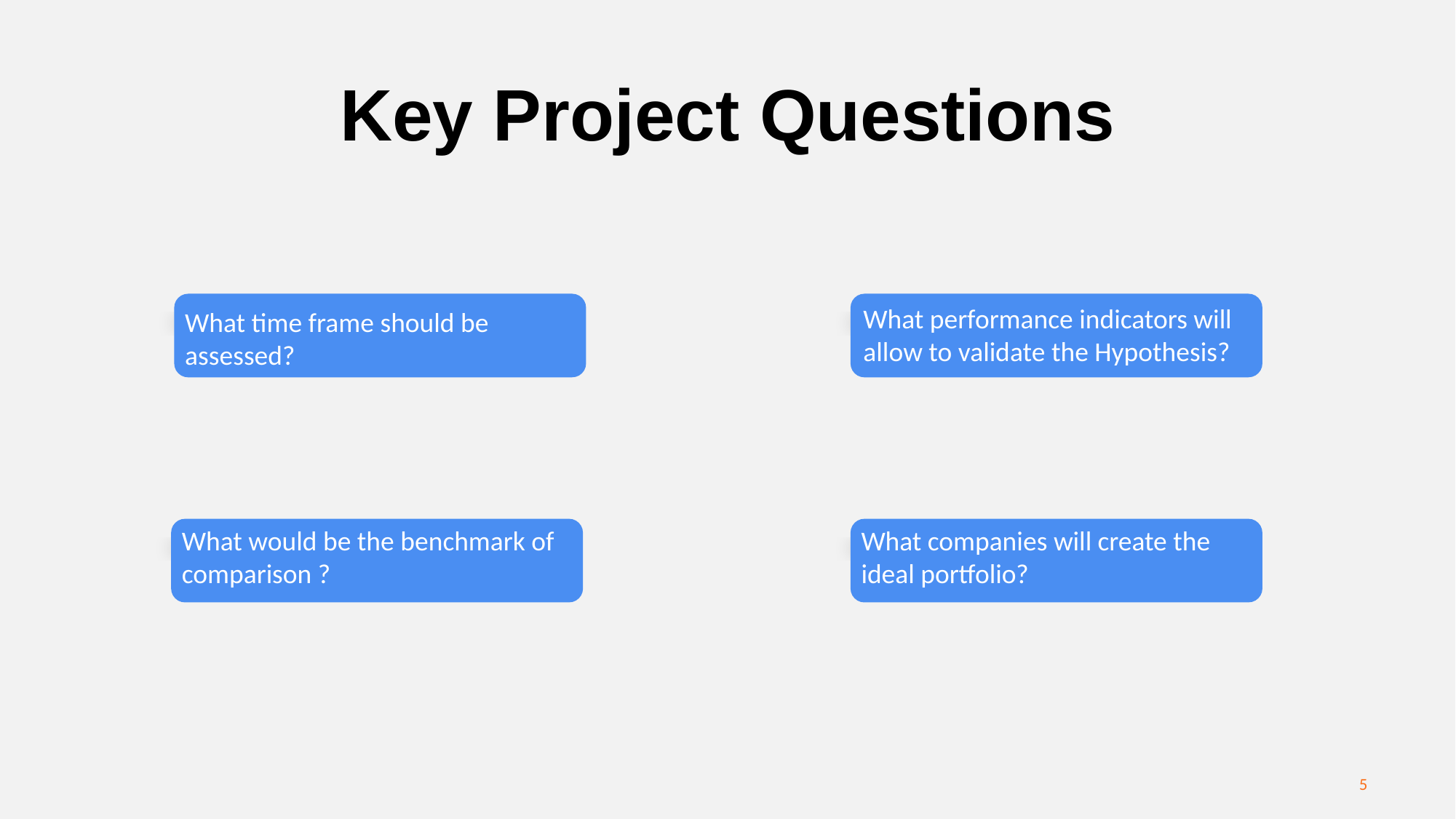

# Key Project Questions

What performance indicators will allow to validate the Hypothesis?
What time frame should be assessed?
What would be the benchmark of comparison ?
What companies will create the ideal portfolio?